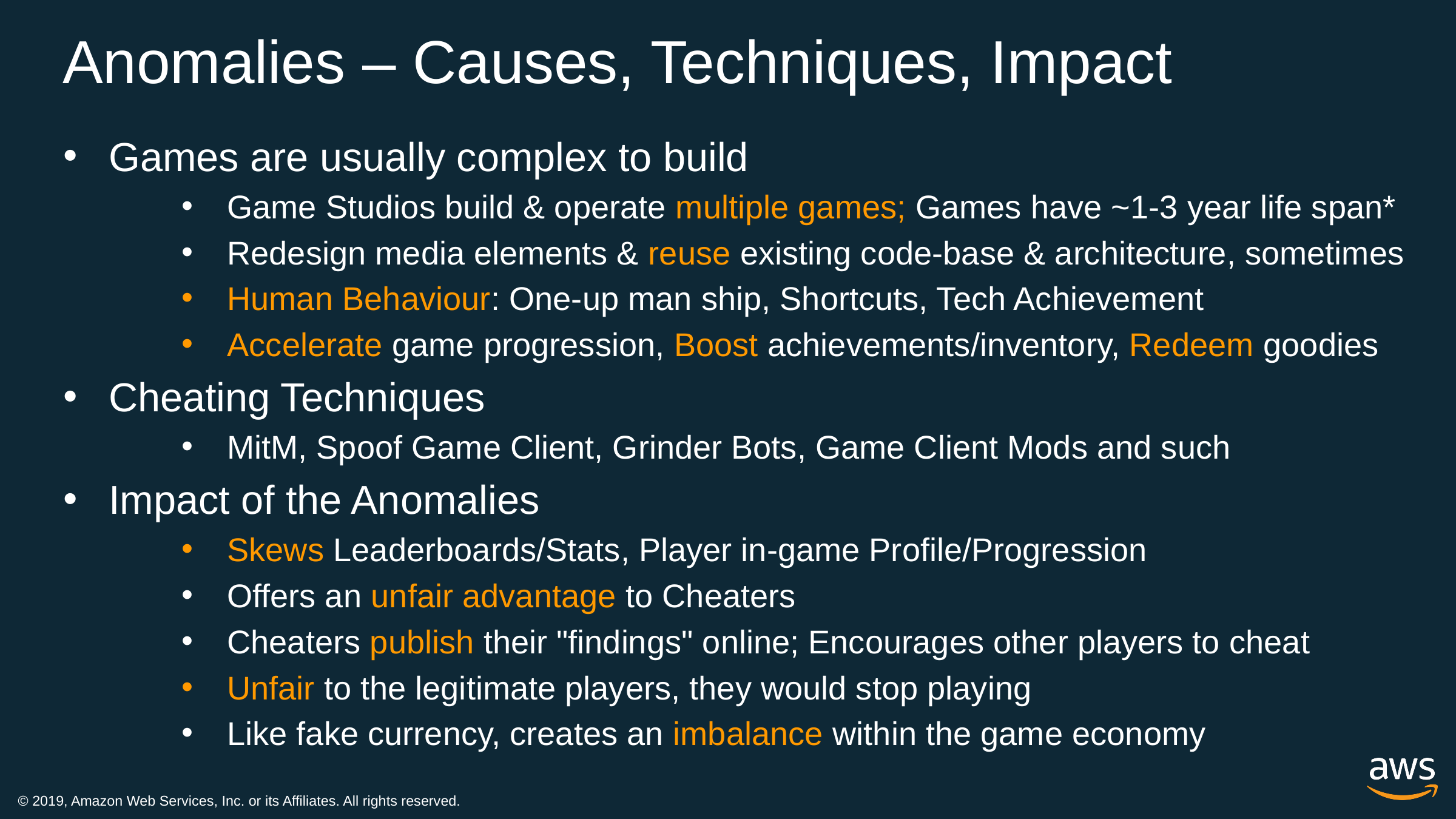

# Anomalies – Causes, Techniques, Impact
Games are usually complex to build
Game Studios build & operate multiple games; Games have ~1-3 year life span*
Redesign media elements & reuse existing code-base & architecture, sometimes
Human Behaviour: One-up man ship, Shortcuts, Tech Achievement
Accelerate game progression, Boost achievements/inventory, Redeem goodies
Cheating Techniques
MitM, Spoof Game Client, Grinder Bots, Game Client Mods and such
Impact of the Anomalies
Skews Leaderboards/Stats, Player in-game Profile/Progression
Offers an unfair advantage to Cheaters
Cheaters publish their "findings" online; Encourages other players to cheat
Unfair to the legitimate players, they would stop playing
Like fake currency, creates an imbalance within the game economy